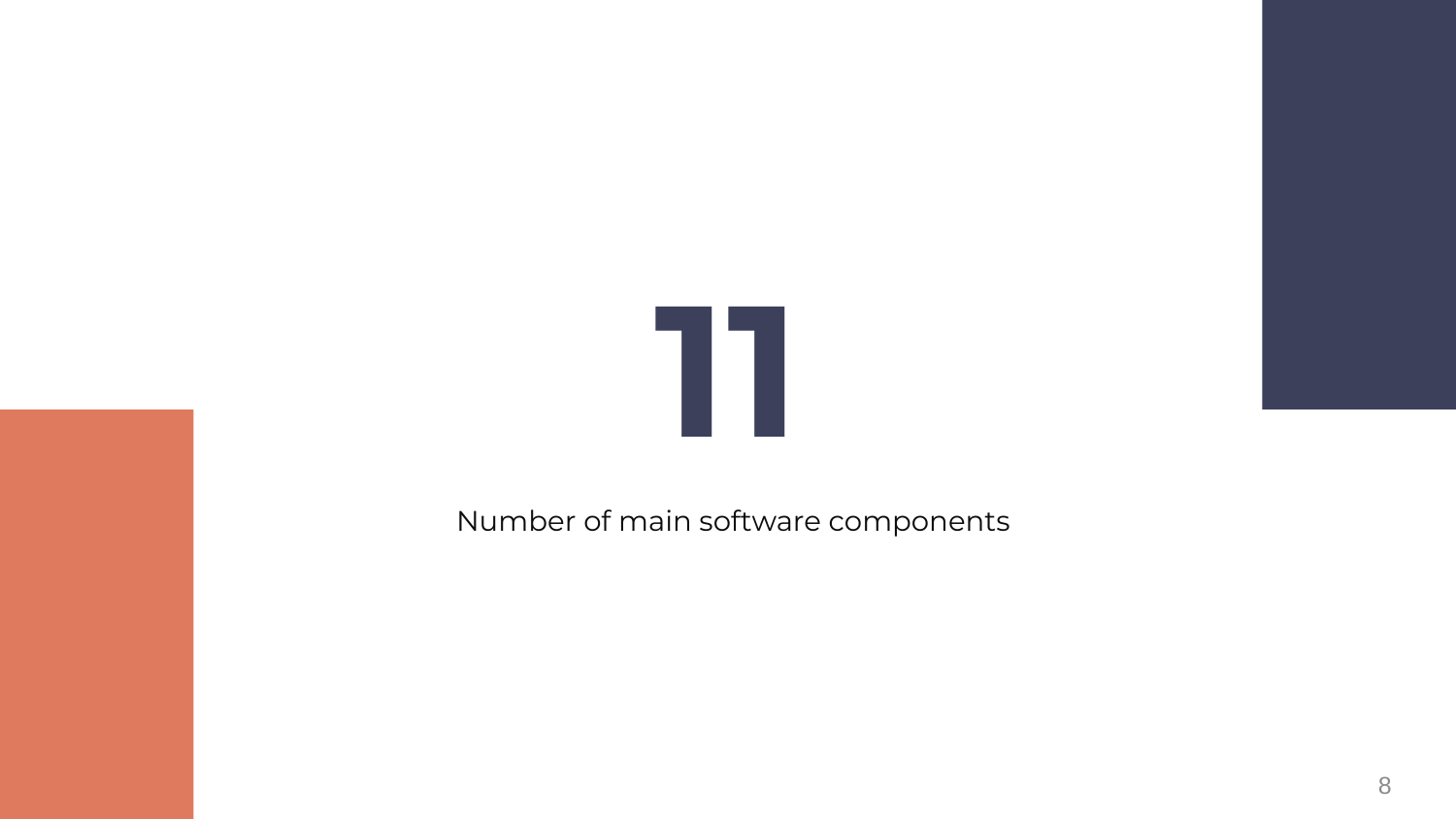

# 11
Number of main software components
8